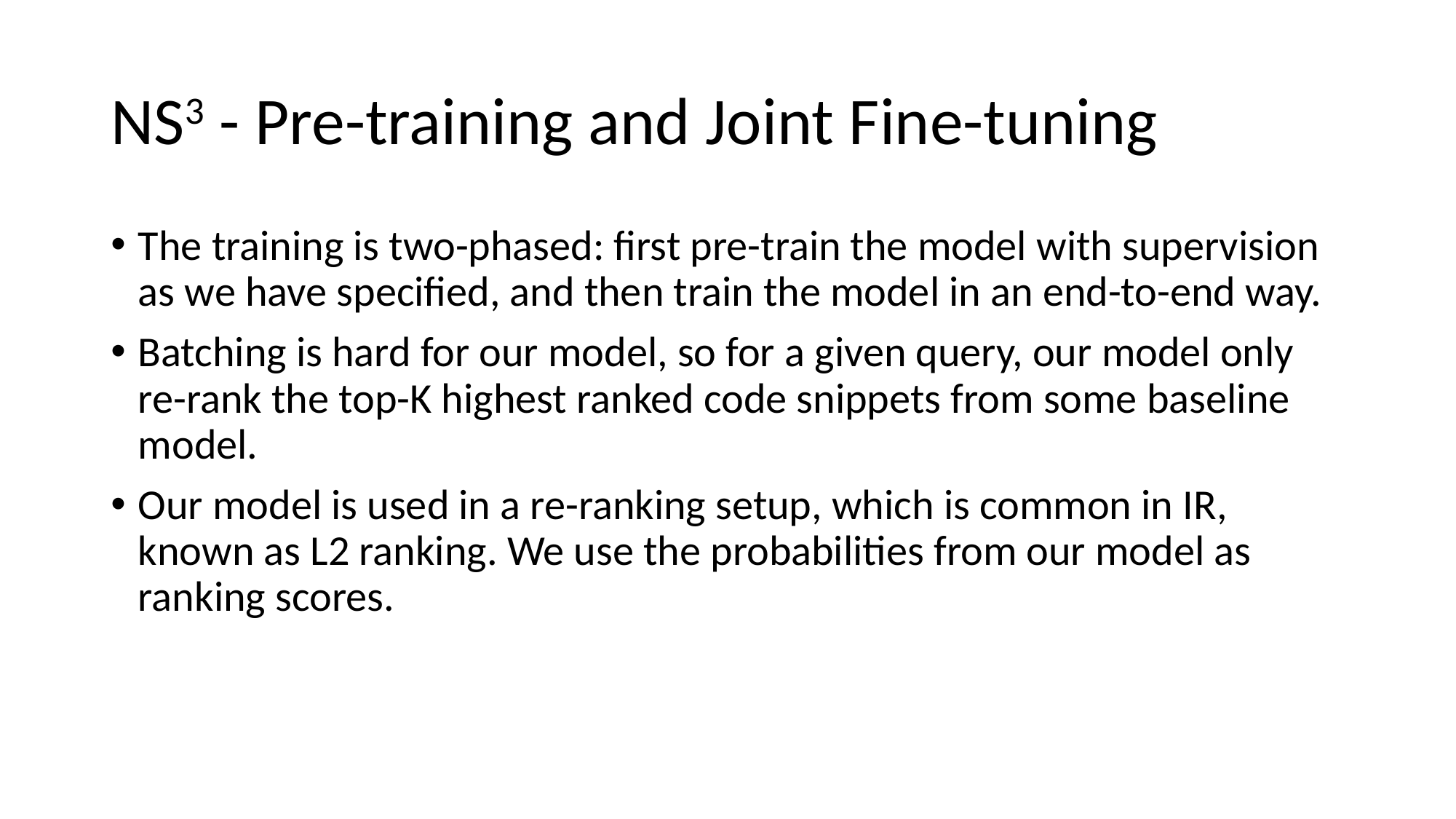

# NS3 - Pre-training and Joint Fine-tuning
The training is two-phased: first pre-train the model with supervision as we have specified, and then train the model in an end-to-end way.
Batching is hard for our model, so for a given query, our model only re-rank the top-K highest ranked code snippets from some baseline model.
Our model is used in a re-ranking setup, which is common in IR, known as L2 ranking. We use the probabilities from our model as ranking scores.